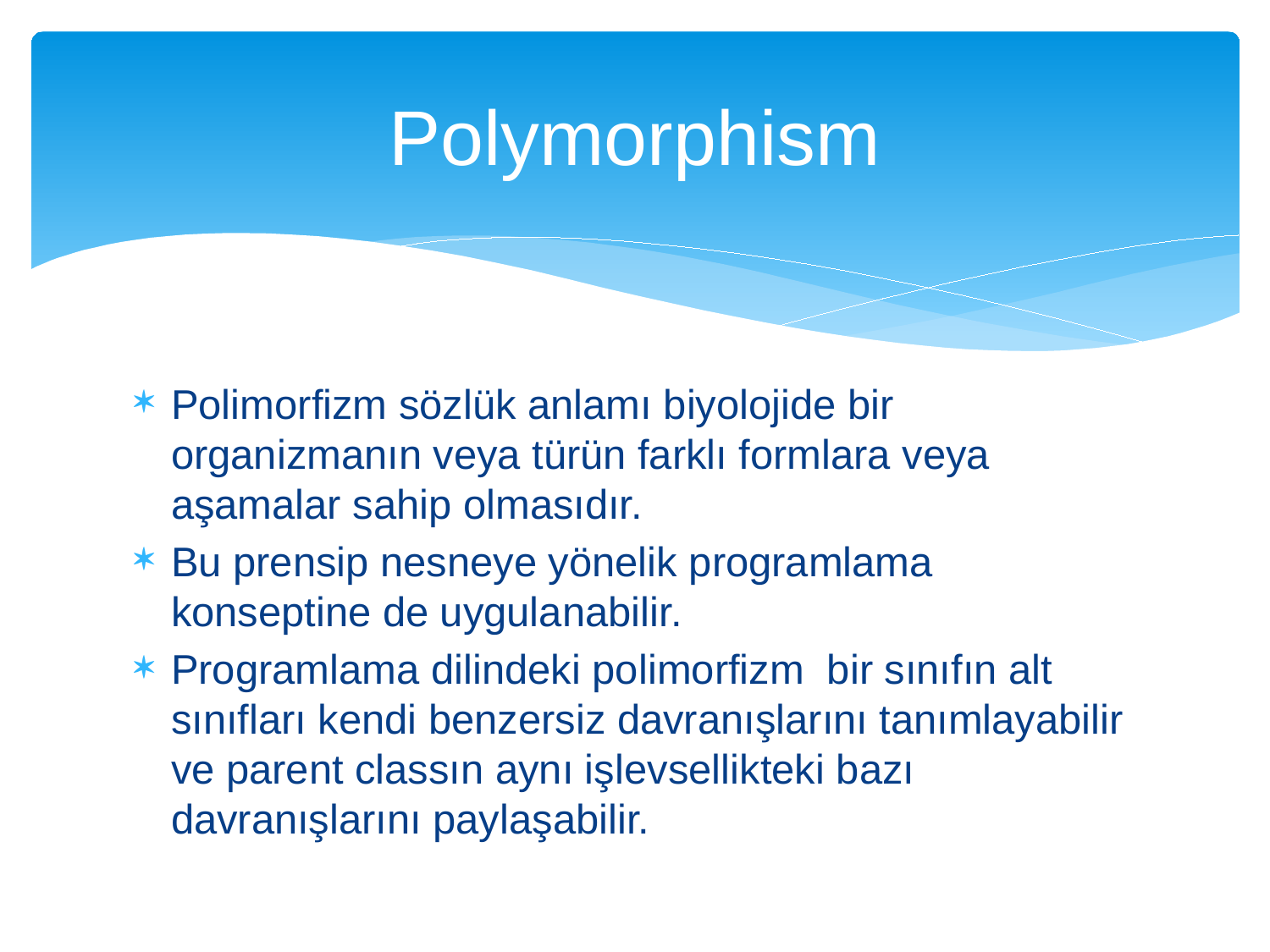

# Polymorphism
Polimorfizm sözlük anlamı biyolojide bir organizmanın veya türün farklı formlara veya aşamalar sahip olmasıdır.
Bu prensip nesneye yönelik programlama konseptine de uygulanabilir.
Programlama dilindeki polimorfizm  bir sınıfın alt sınıfları kendi benzersiz davranışlarını tanımlayabilir ve parent classın aynı işlevsellikteki bazı davranışlarını paylaşabilir.